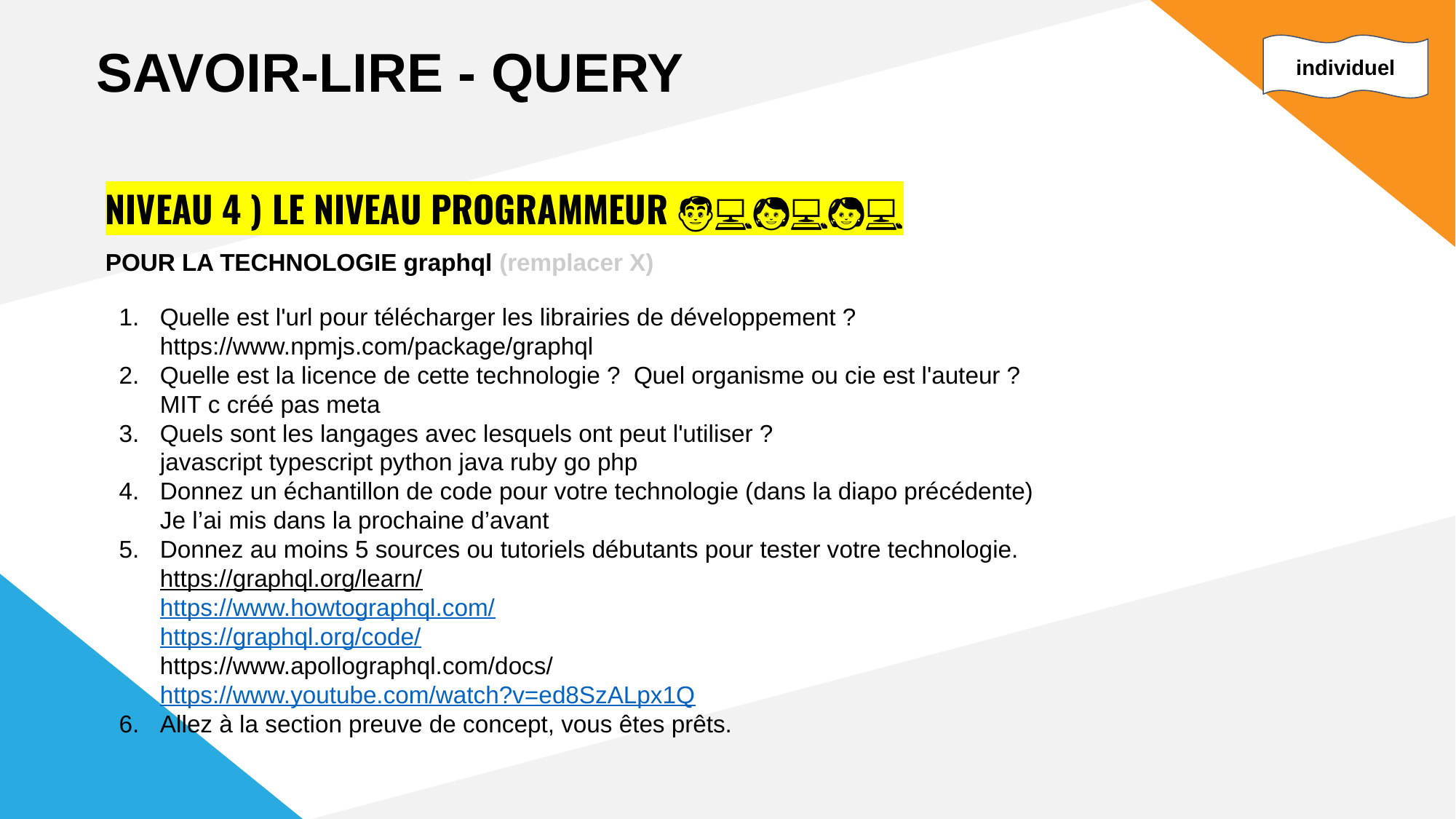

SAVOIR-LIRE - QUERY
individuel
NIVEAU 4 ) LE NIVEAU PROGRAMMEUR 👨‍💻👩‍💻👩‍💻
POUR LA TECHNOLOGIE graphql (remplacer X)

Quelle est l'url pour télécharger les librairies de développement ?
https://www.npmjs.com/package/graphql
Quelle est la licence de cette technologie ?  Quel organisme ou cie est l'auteur ?
MIT c créé pas meta
Quels sont les langages avec lesquels ont peut l'utiliser ?
javascript typescript python java ruby go php
Donnez un échantillon de code pour votre technologie (dans la diapo précédente)
Je l’ai mis dans la prochaine d’avant
Donnez au moins 5 sources ou tutoriels débutants pour tester votre technologie.
https://graphql.org/learn/
https://www.howtographql.com/
https://graphql.org/code/
https://www.apollographql.com/docs/
https://www.youtube.com/watch?v=ed8SzALpx1Q
Allez à la section preuve de concept, vous êtes prêts.